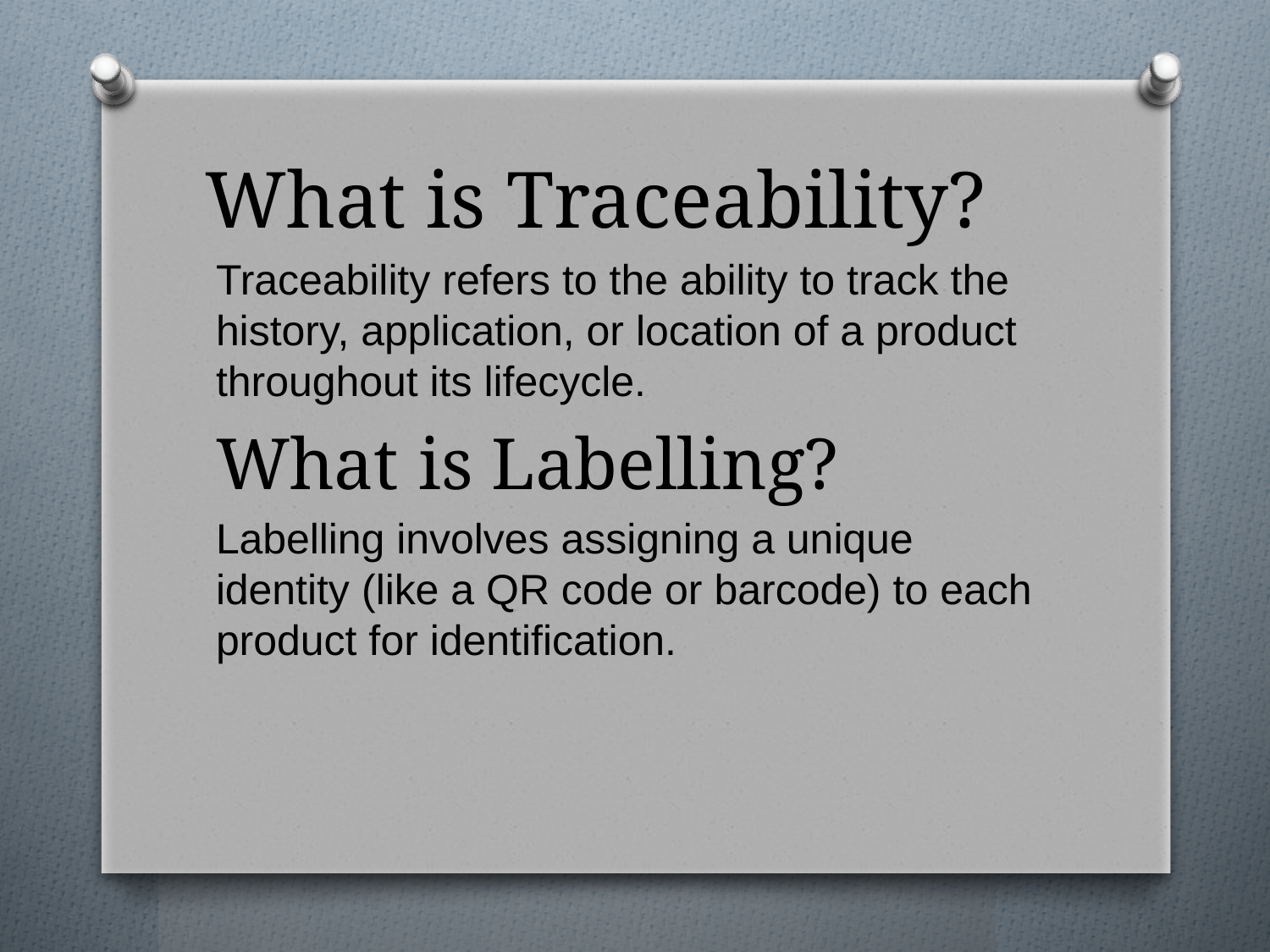

# What is Traceability?
Traceability refers to the ability to track the history, application, or location of a product throughout its lifecycle.
What is Labelling?
Labelling involves assigning a unique identity (like a QR code or barcode) to each product for identification.